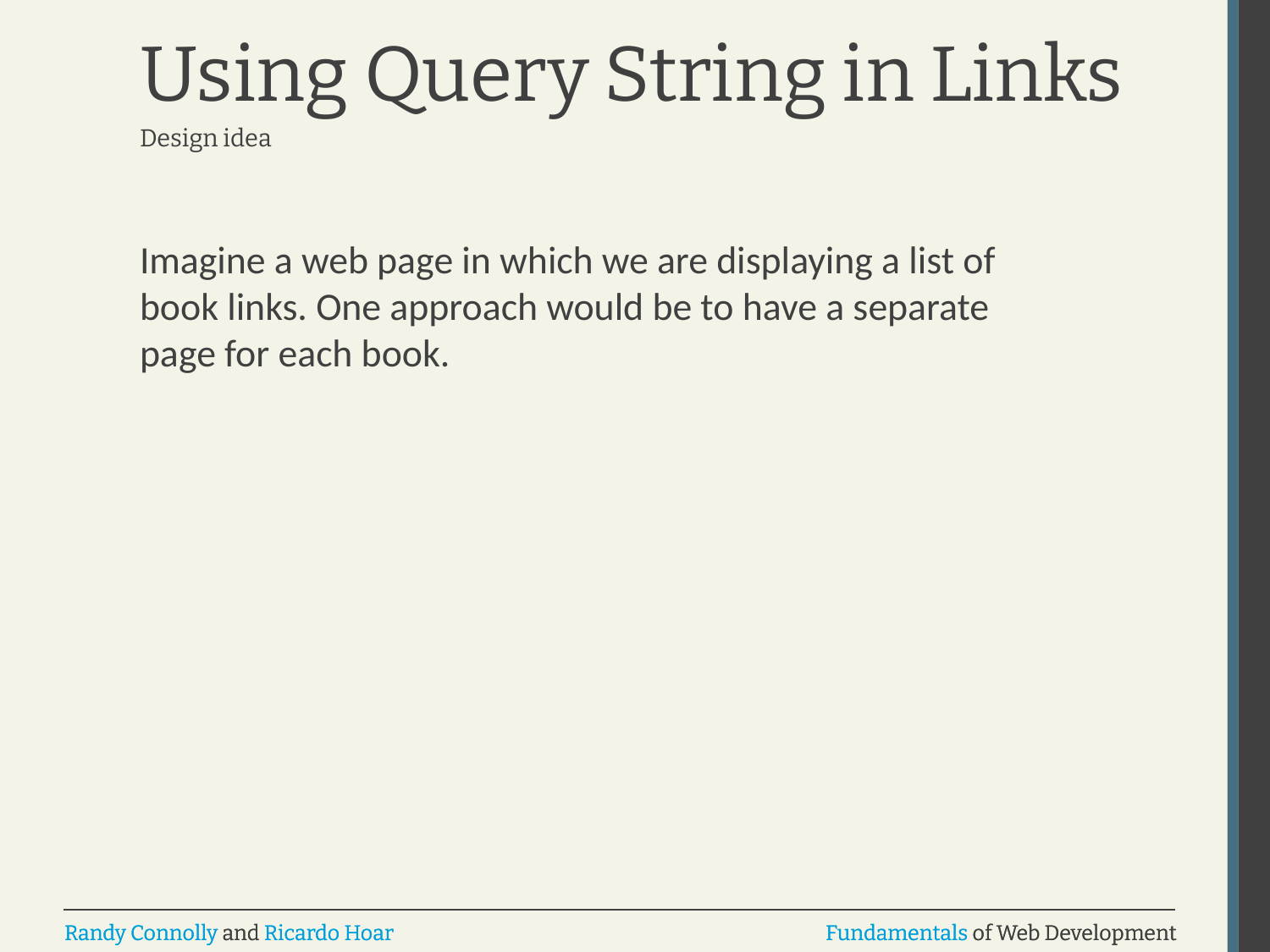

# Using Query String in Links
Design idea
Imagine a web page in which we are displaying a list of book links. One approach would be to have a separate page for each book.